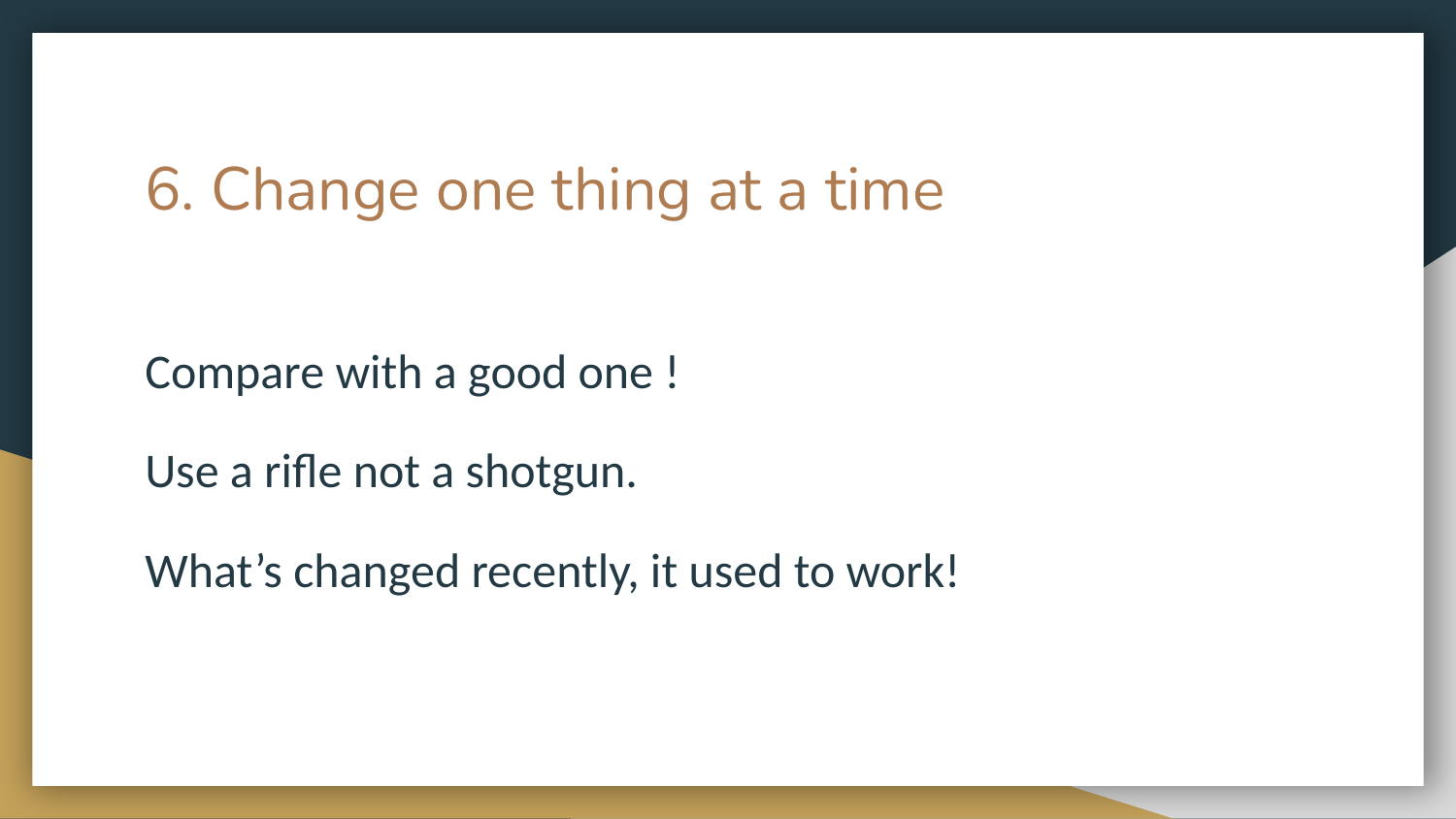

# 6. Change one thing at a time
Compare with a good one !
Use a rifle not a shotgun.
What’s changed recently, it used to work!